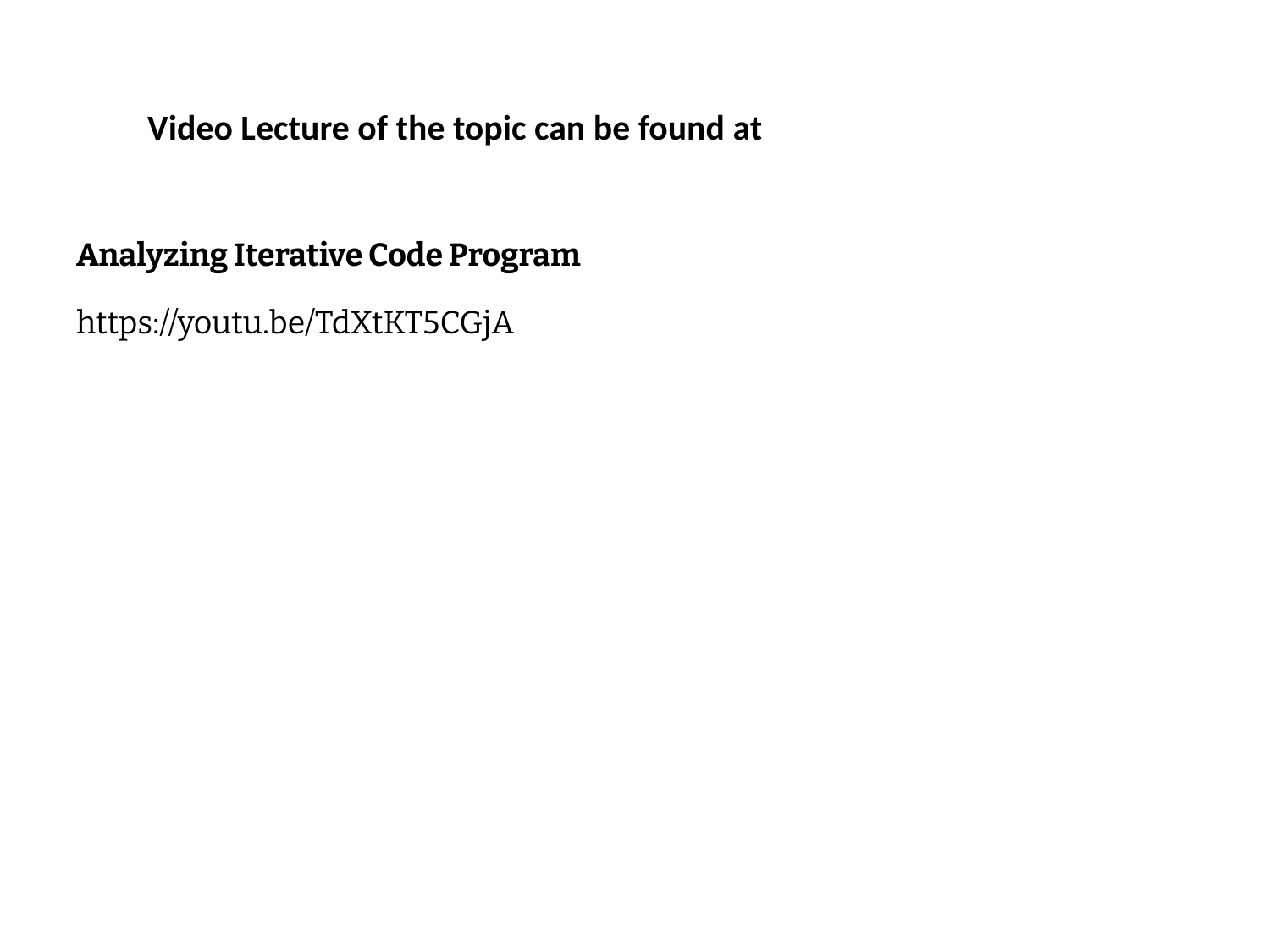

Video Lecture of the topic can be found at
Analyzing Iterative Code Program
https://youtu.be/TdXtKT5CGjA